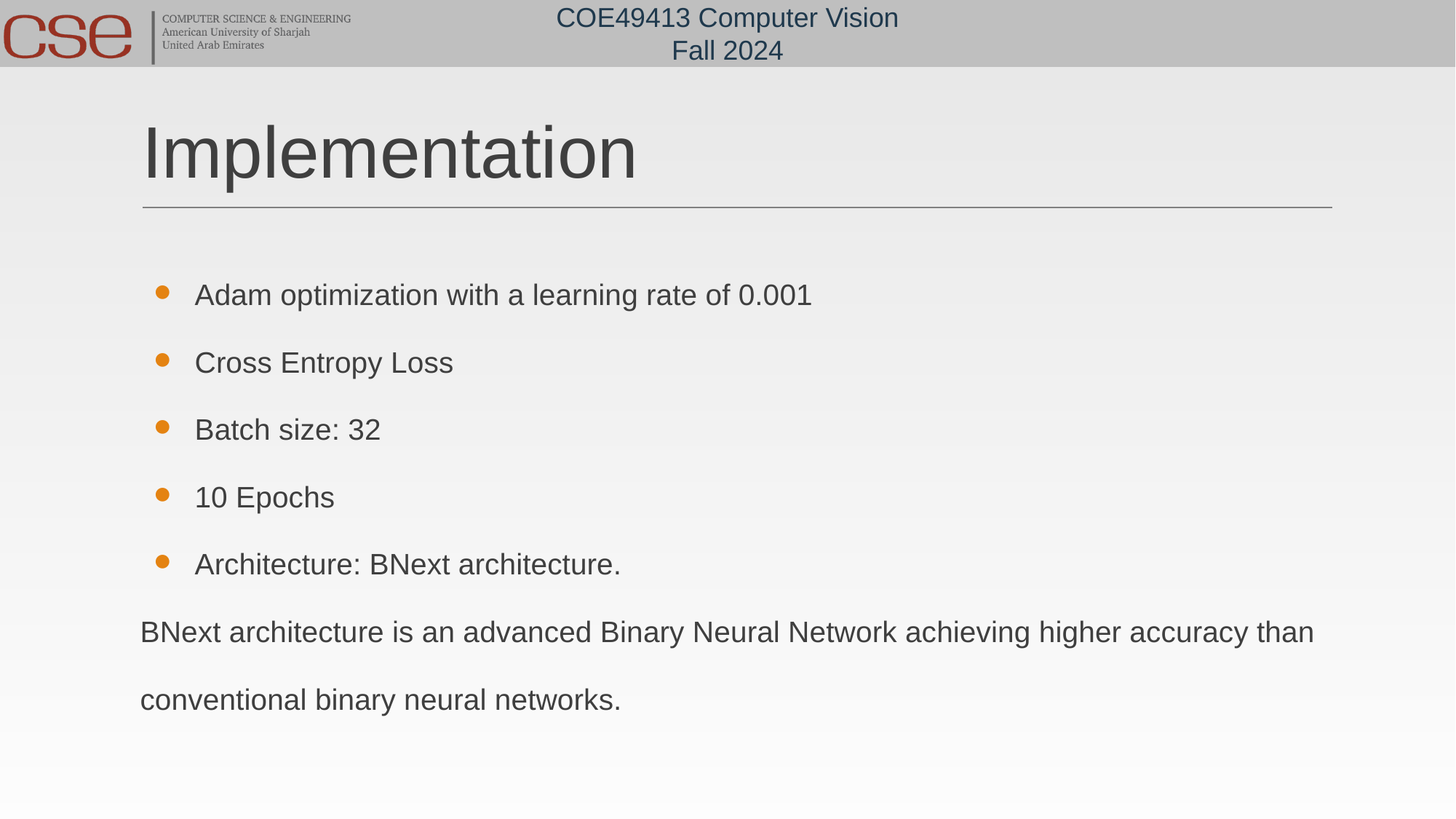

# Implementation
Adam optimization with a learning rate of 0.001
Cross Entropy Loss
Batch size: 32
10 Epochs
Architecture: BNext architecture.
BNext architecture is an advanced Binary Neural Network achieving higher accuracy than conventional binary neural networks.